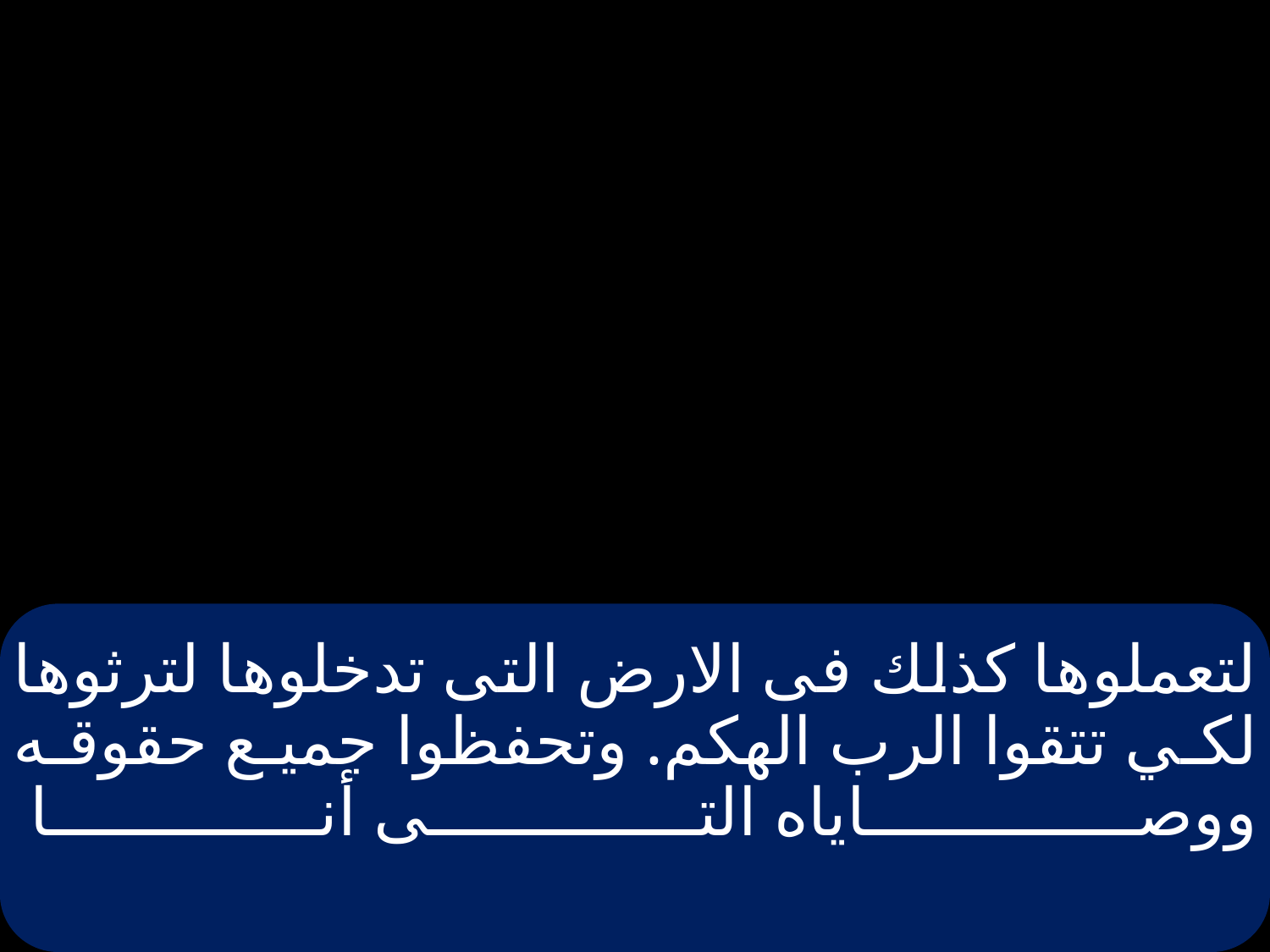

# لتعملوها كذلك فى الارض التى تدخلوها لترثوها لكي تتقوا الرب الهكم. وتحفظوا جميع حقوقه ووصاياه التى أنا